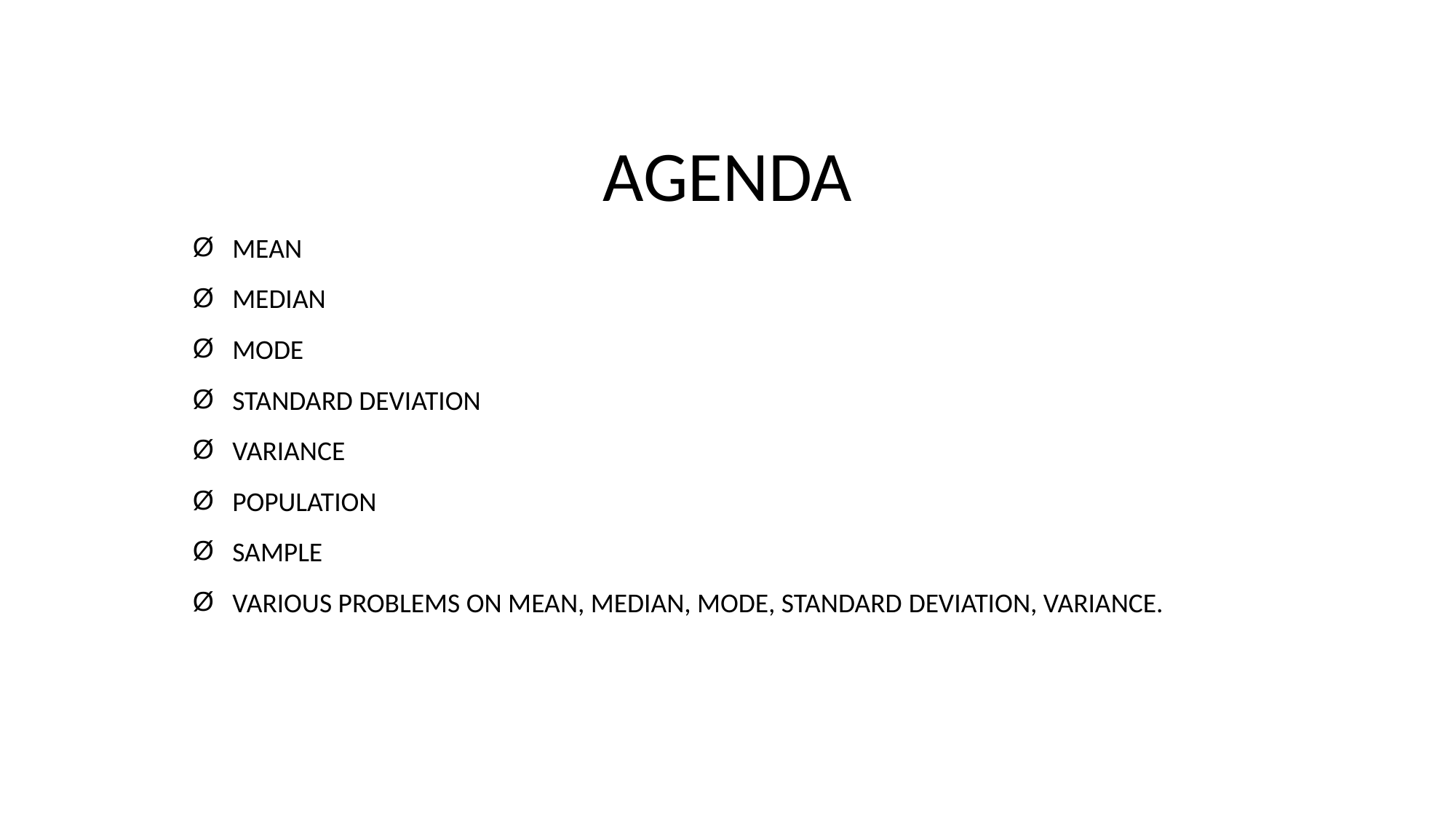

# AGENDA
MEAN
MEDIAN
MODE
STANDARD DEVIATION
VARIANCE
POPULATION
SAMPLE
VARIOUS PROBLEMS ON MEAN, MEDIAN, MODE, STANDARD DEVIATION, VARIANCE.